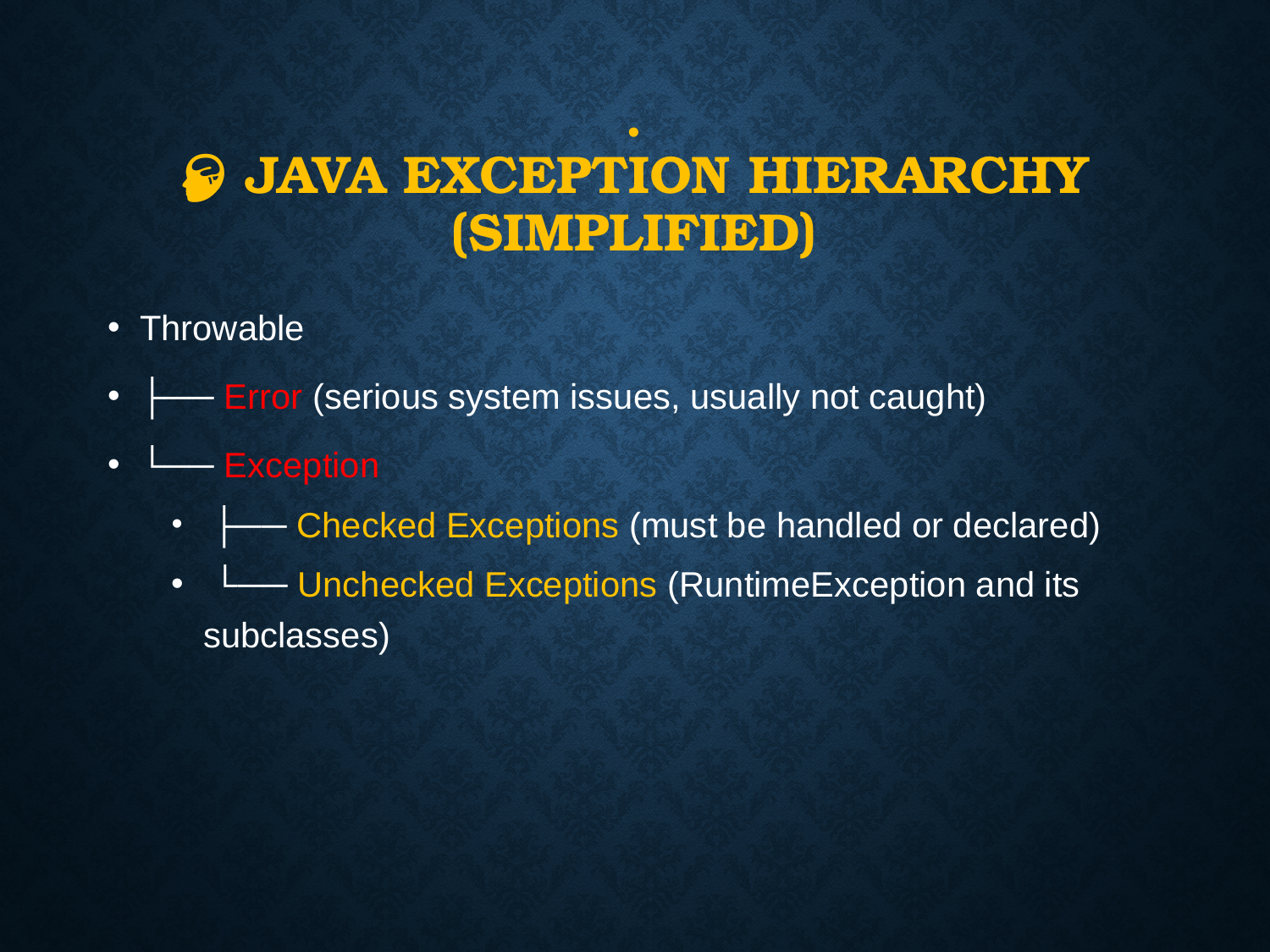

# . 🧠 Java Exception Hierarchy (Simplified)
Throwable
├── Error (serious system issues, usually not caught)
└── Exception
 ├── Checked Exceptions (must be handled or declared)
 └── Unchecked Exceptions (RuntimeException and its subclasses)